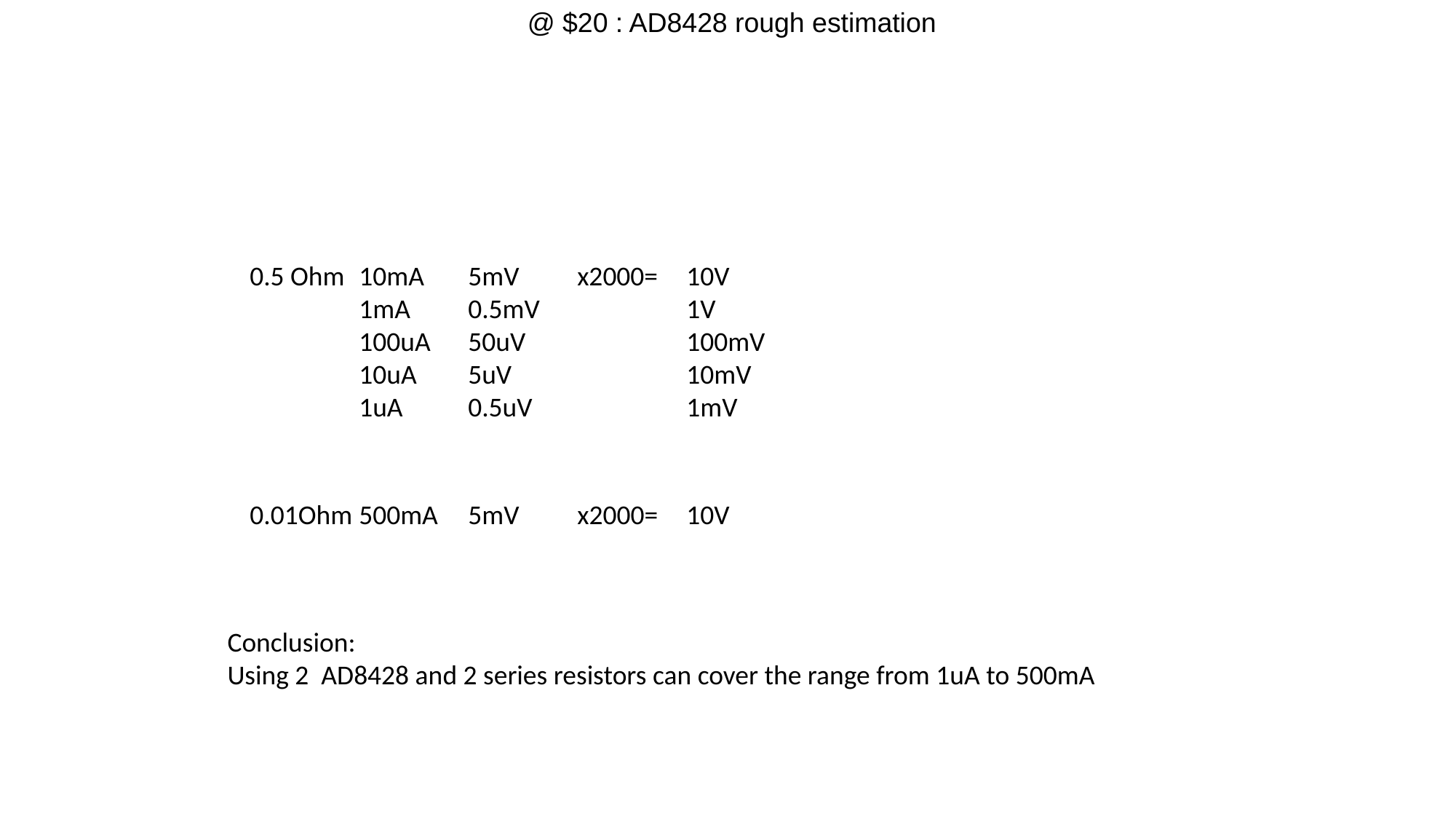

@ $20 : AD8428 rough estimation
0.5 Ohm	10mA	5mV	x2000=	10V
	1mA	0.5mV		1V
	100uA	50uV		100mV
	10uA	5uV		10mV
	1uA	0.5uV		1mV
0.01Ohm	500mA	5mV	x2000=	10V
Conclusion:
Using 2  AD8428 and 2 series resistors can cover the range from 1uA to 500mA